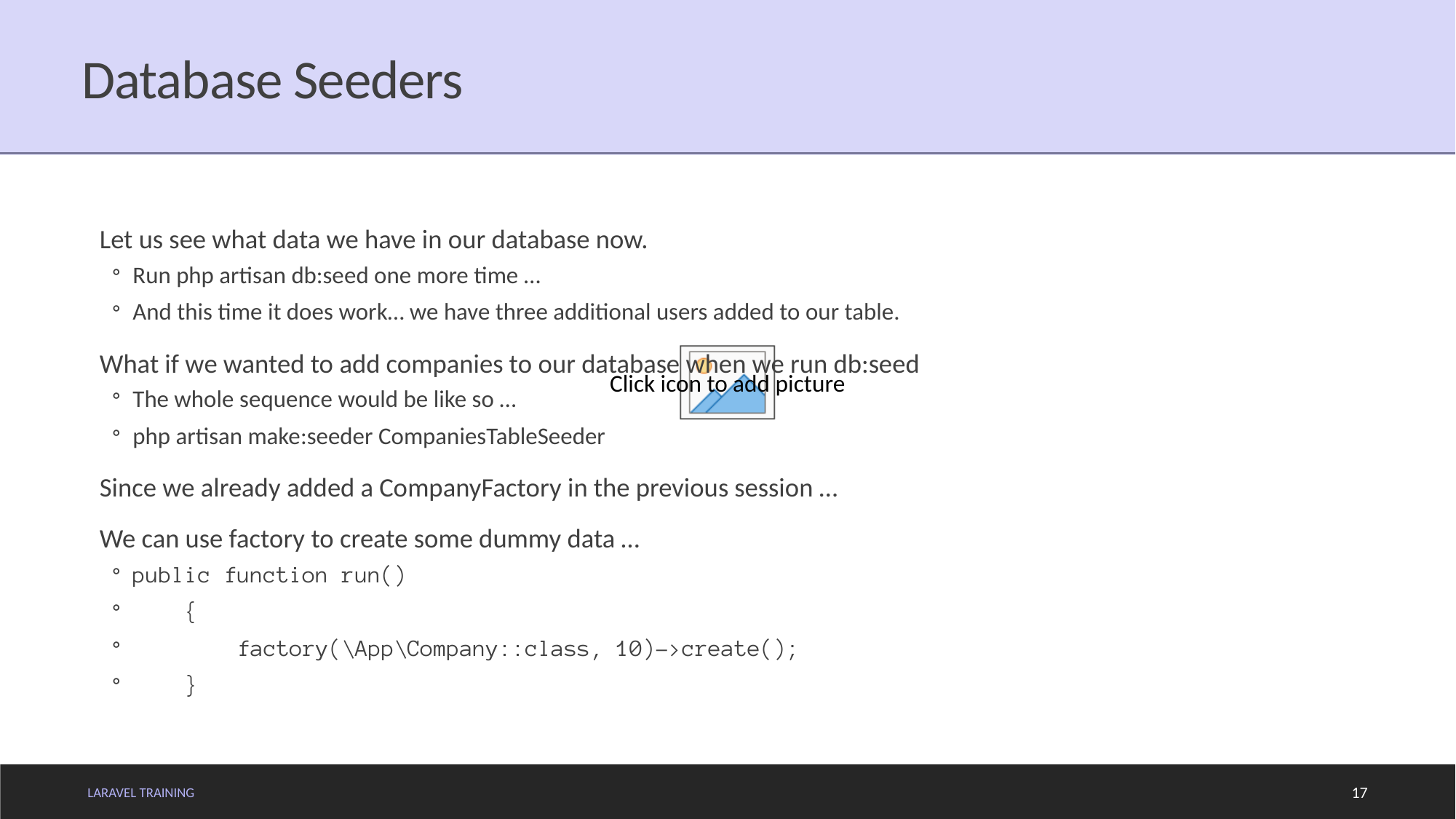

# Database Seeders
Let us see what data we have in our database now.
Run php artisan db:seed one more time …
And this time it does work… we have three additional users added to our table.
What if we wanted to add companies to our database when we run db:seed
The whole sequence would be like so …
php artisan make:seeder CompaniesTableSeeder
Since we already added a CompanyFactory in the previous session …
We can use factory to create some dummy data …
public function run()
    {
        factory(\App\Company::class, 10)->create();
    }
LARAVEL TRAINING
17